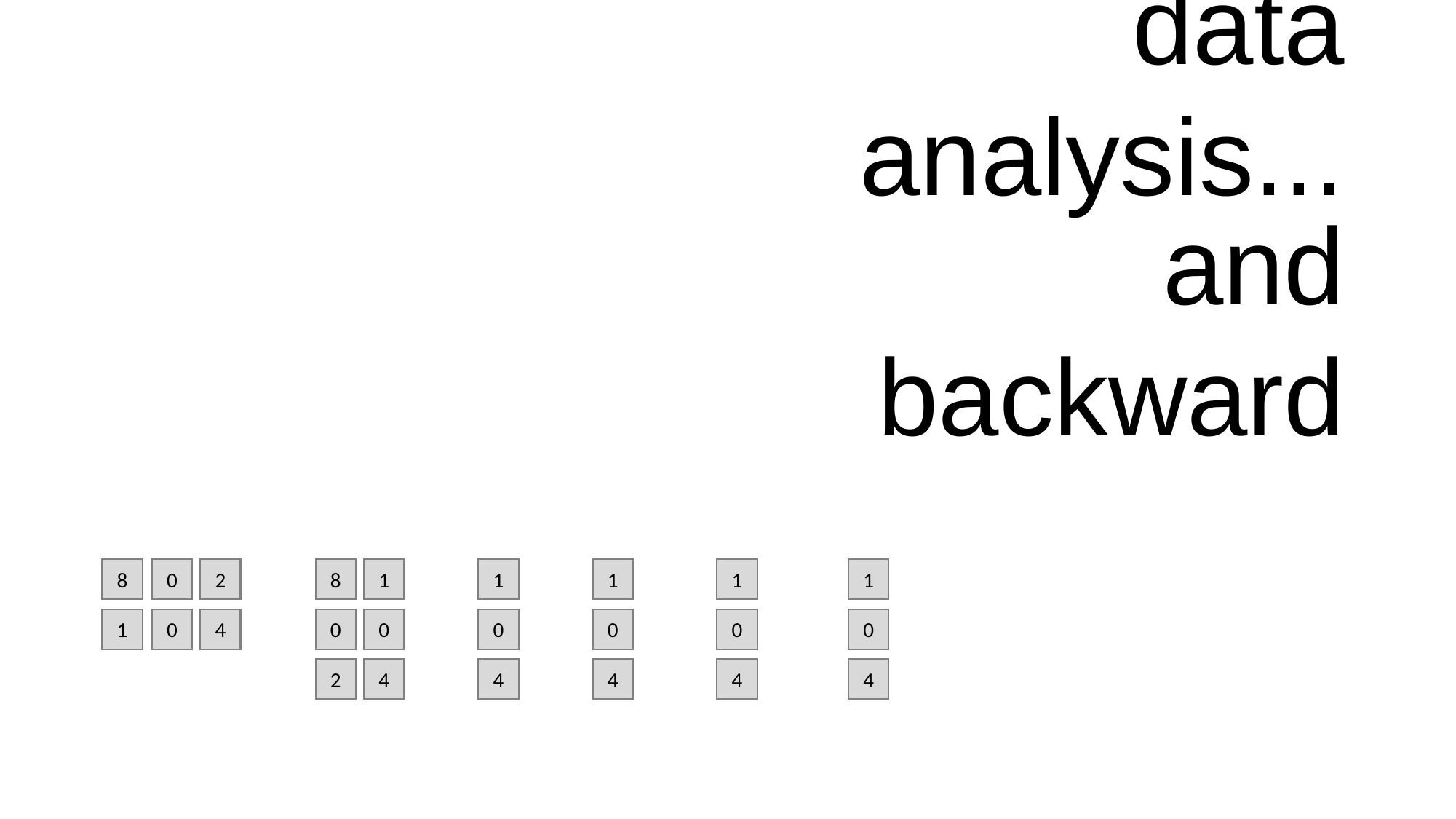

data analysis...
and backward
8
0
2
8
1
1
1
1
1
1
0
4
0
0
0
0
0
0
2
4
4
4
4
4